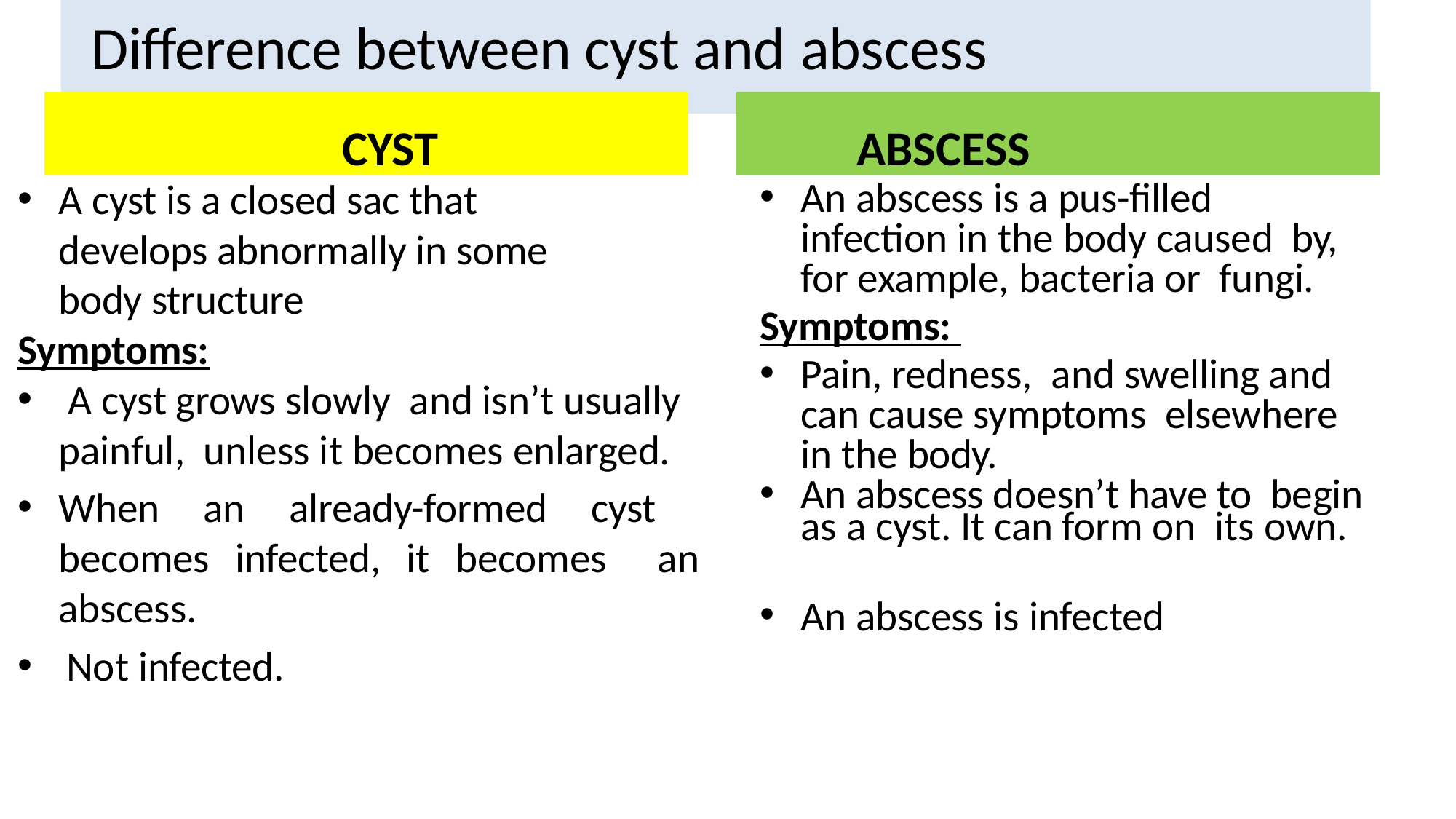

# Difference between cyst and abscess
CYST
ABSCESS
An abscess is a pus-filled  infection in the body caused  by, for example, bacteria or  fungi.
Symptoms:
Pain, redness,  and swelling and can cause symptoms  elsewhere in the body.
An abscess doesn’t have to  begin as a cyst. It can form on  its own.

An abscess is infected
A cyst is a closed sac that develops abnormally in some body structure
Symptoms:
 A cyst grows slowly  and isn’t usually painful,  unless it becomes enlarged.
When an already-formed cyst  becomes infected, it becomes  an abscess.
Not infected.